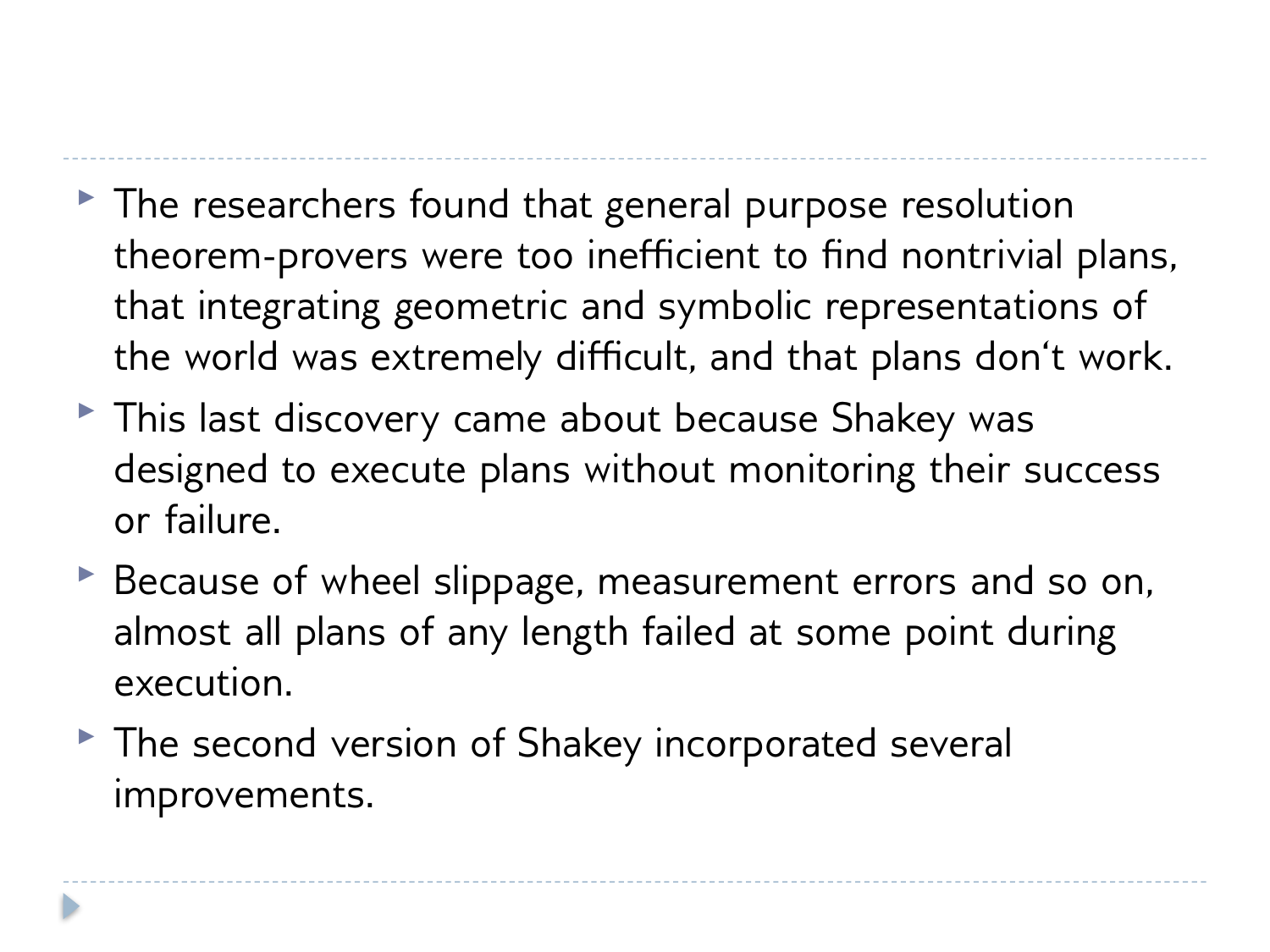

#
The researchers found that general purpose resolution theorem-provers were too inefficient to find nontrivial plans, that integrating geometric and symbolic representations of the world was extremely difficult, and that plans don‘t work.
This last discovery came about because Shakey was designed to execute plans without monitoring their success or failure.
Because of wheel slippage, measurement errors and so on, almost all plans of any length failed at some point during execution.
The second version of Shakey incorporated several improvements.